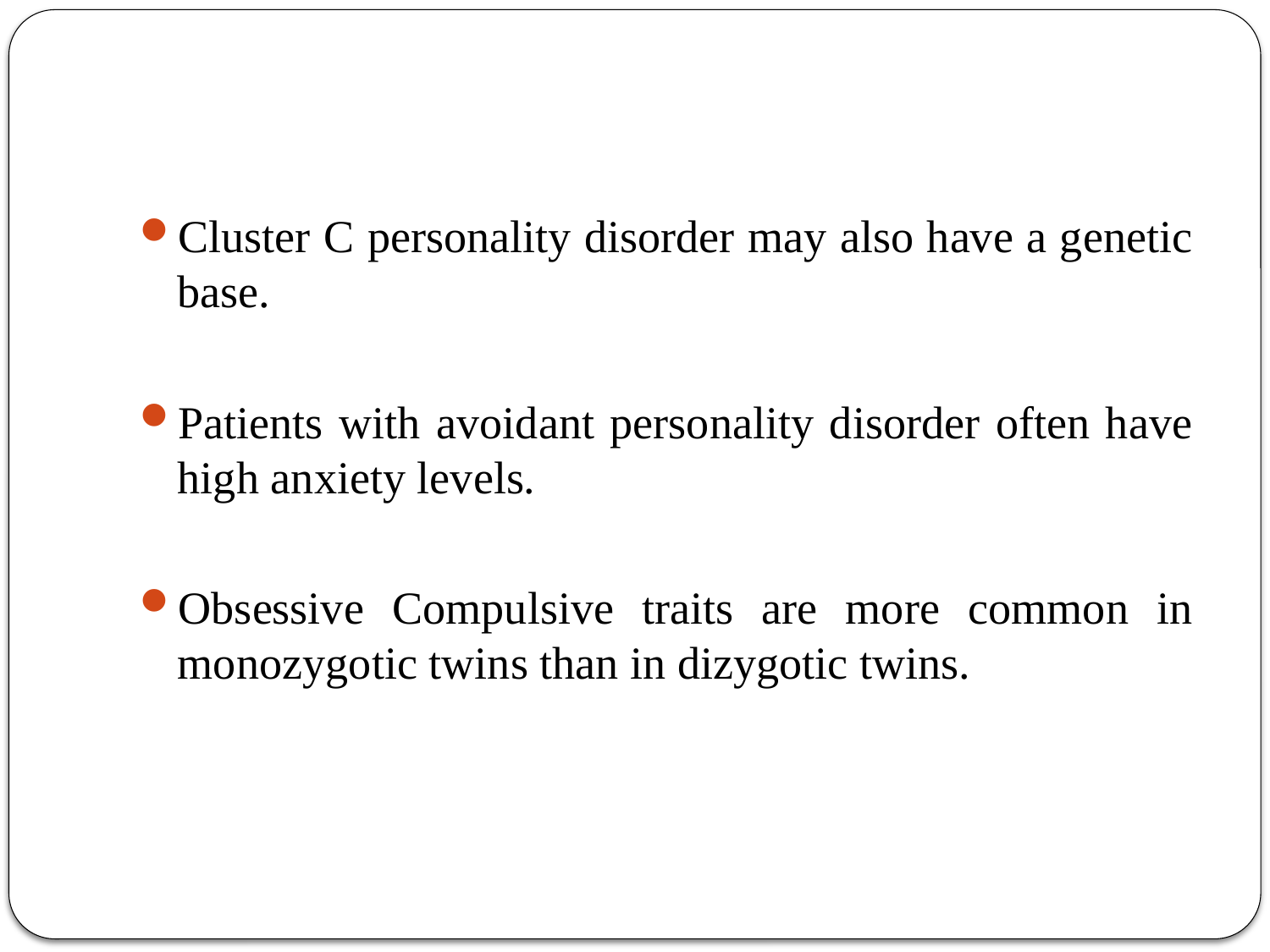

#
Cluster C personality disorder may also have a genetic base.

Patients with avoidant personality disorder often have high anxiety levels.

Obsessive Compulsive traits are more common in monozygotic twins than in dizygotic twins.